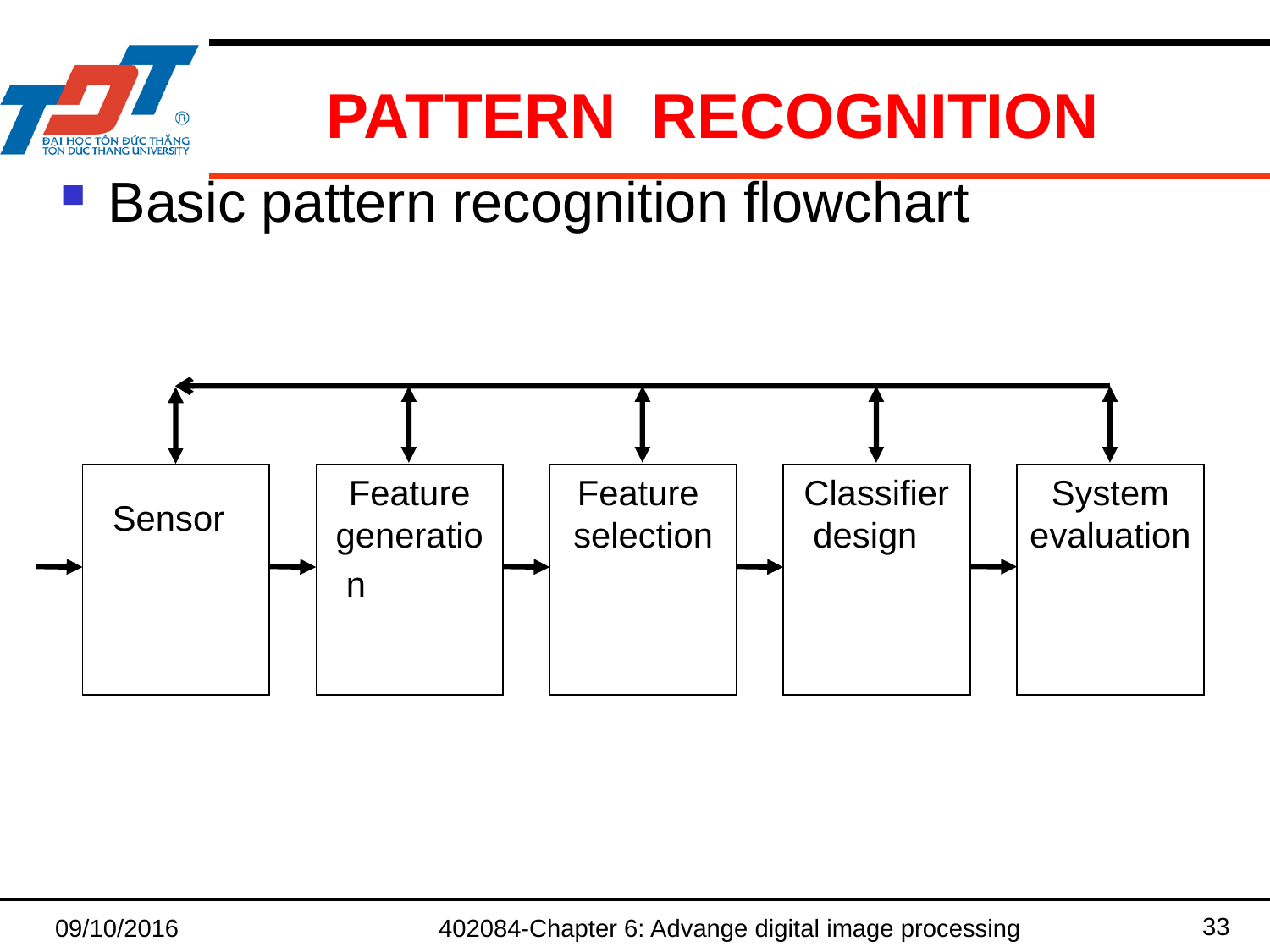

# PATTERN  RECOGNITION
Basic pattern recognition flowchart

Sensor
Feature
generation
Feature
selection
Classifier design
System evaluation

33
09/10/2016
402084-Chapter 6: Advange digital image processing